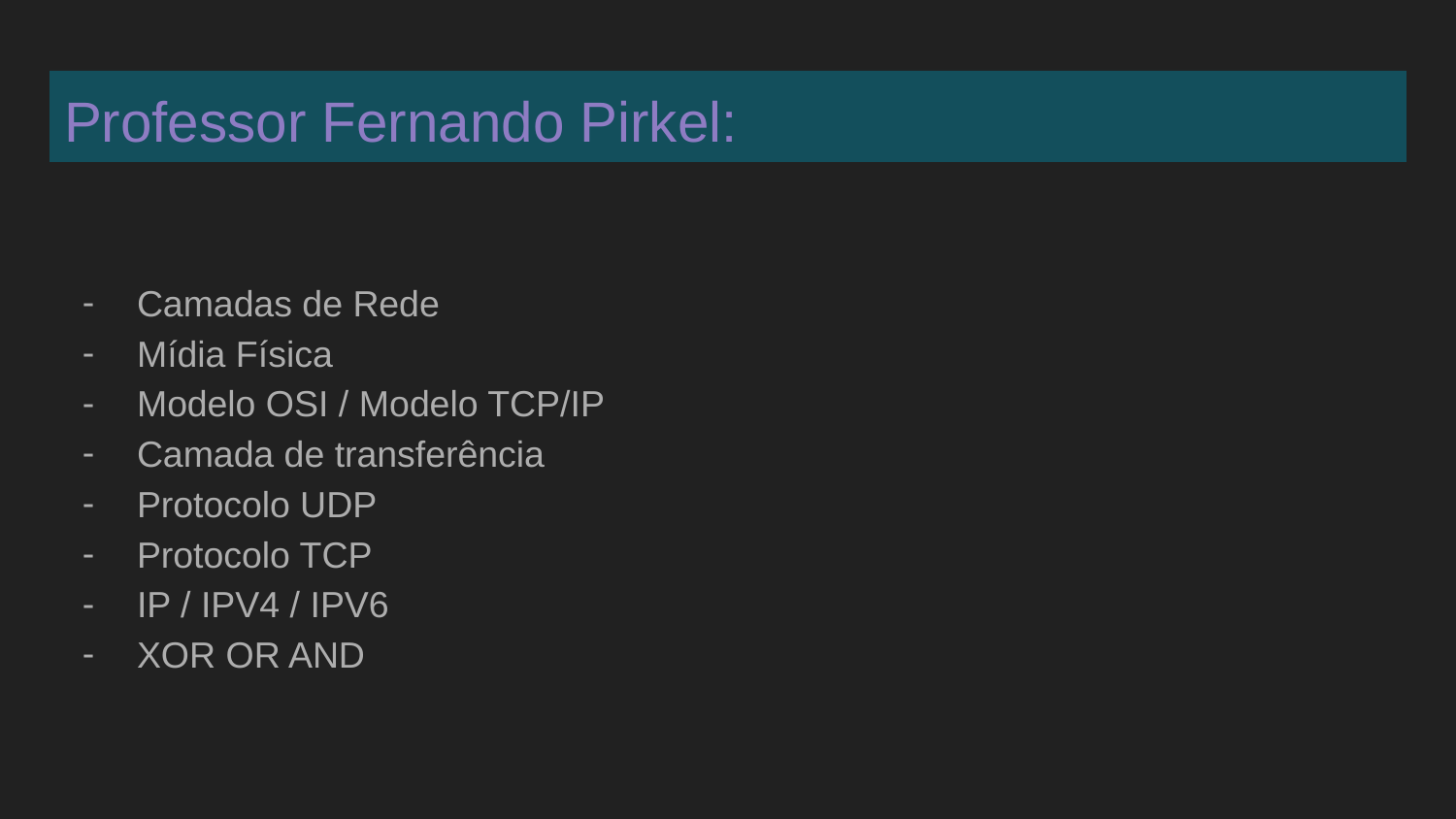

# Professor Fernando Pirkel:

Camadas de Rede
Mídia Física
Modelo OSI / Modelo TCP/IP
Camada de transferência
Protocolo UDP
Protocolo TCP
IP / IPV4 / IPV6
XOR OR AND